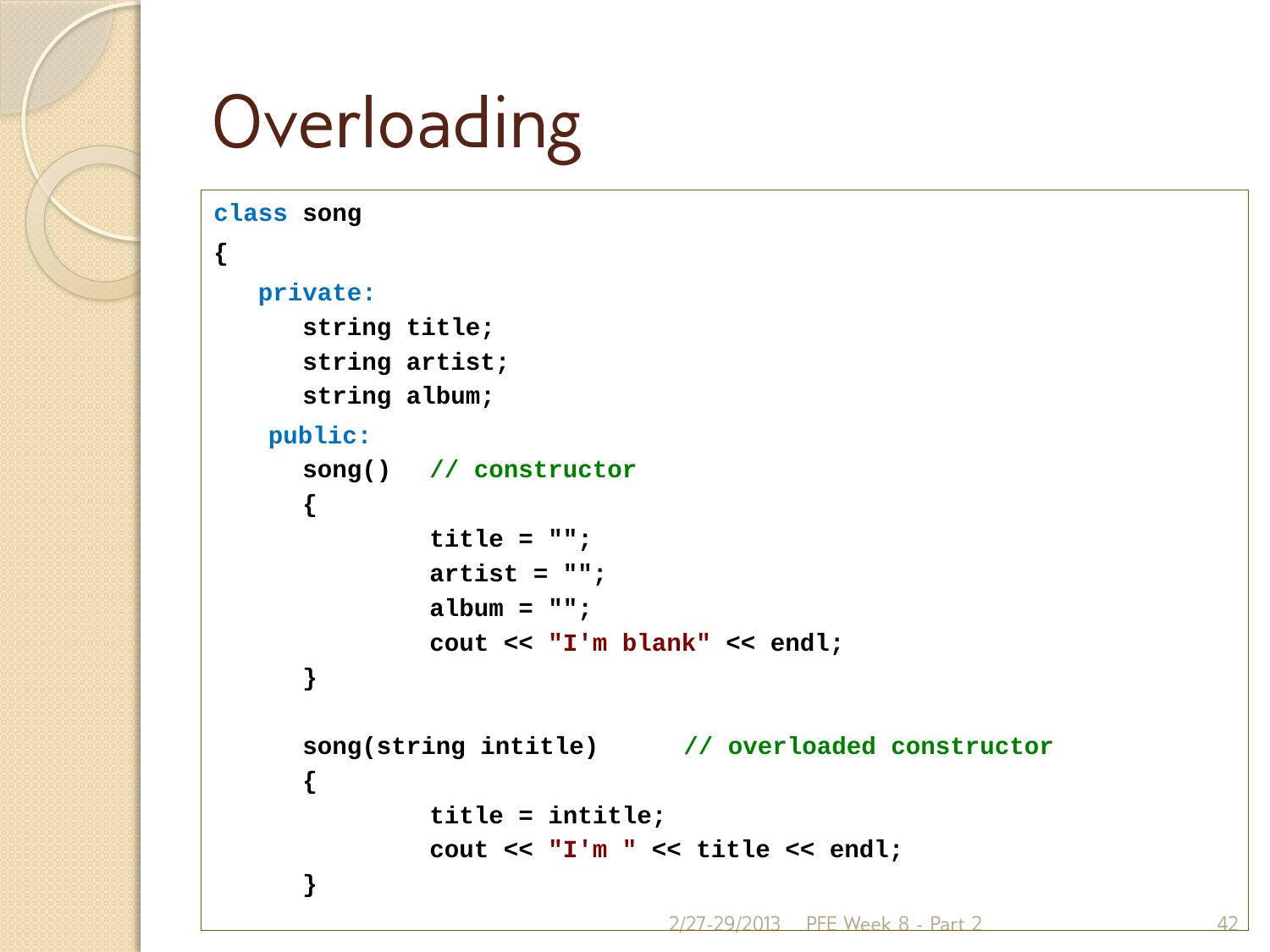

# Overloading
class song
{
private:
string title;
string artist;
string album;
public:
song()	// constructor
{
	title = "";
	artist = "";
	album = "";
	cout << "I'm blank" << endl;
}

song(string intitle)	// overloaded constructor
{
	title = intitle;
	cout << "I'm " << title << endl;
}

2/27-29/2013
PFE Week 8 - Part 2
42